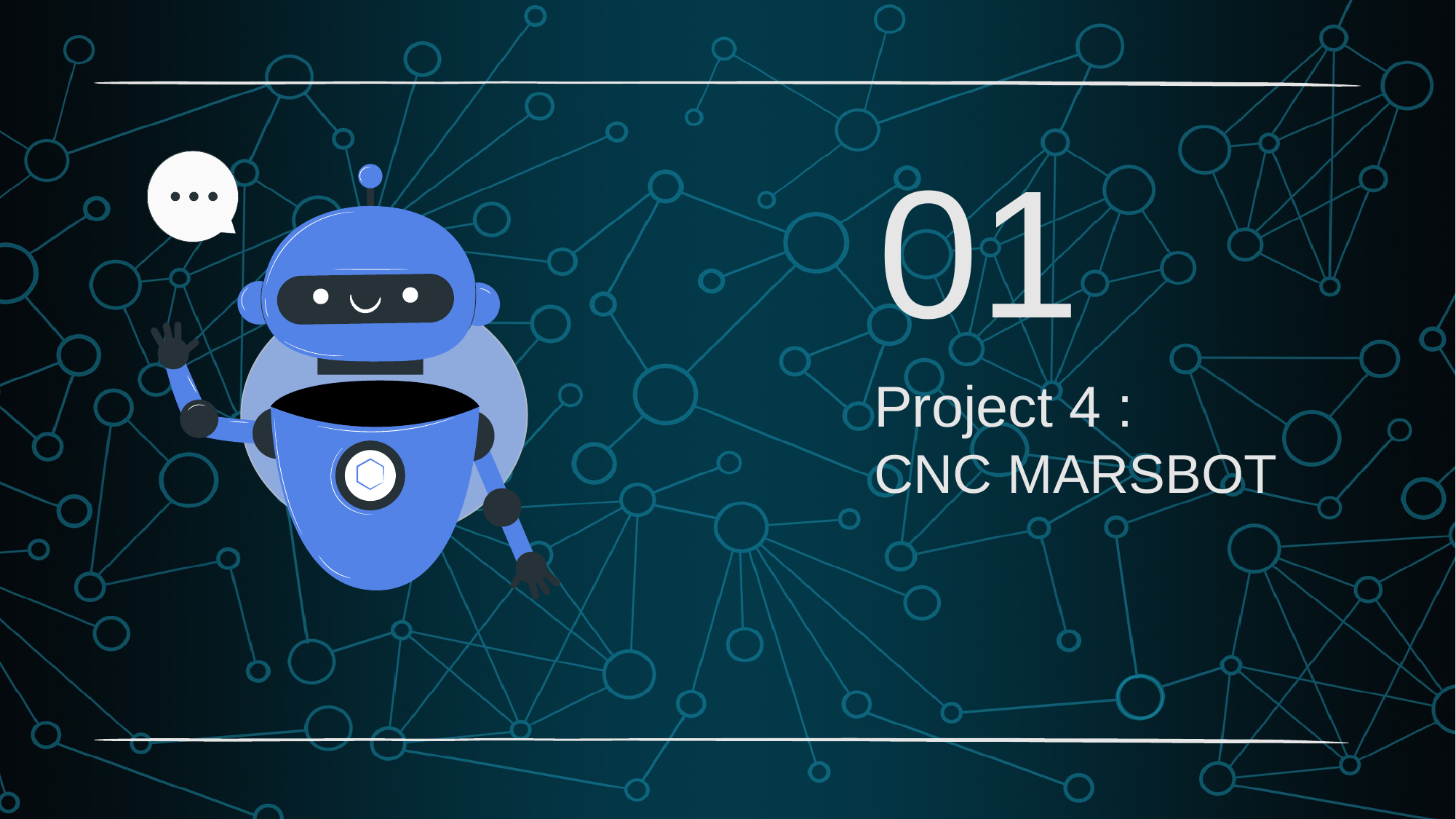

01

Project 4

01
Project 4 :
CNC MARSBOT